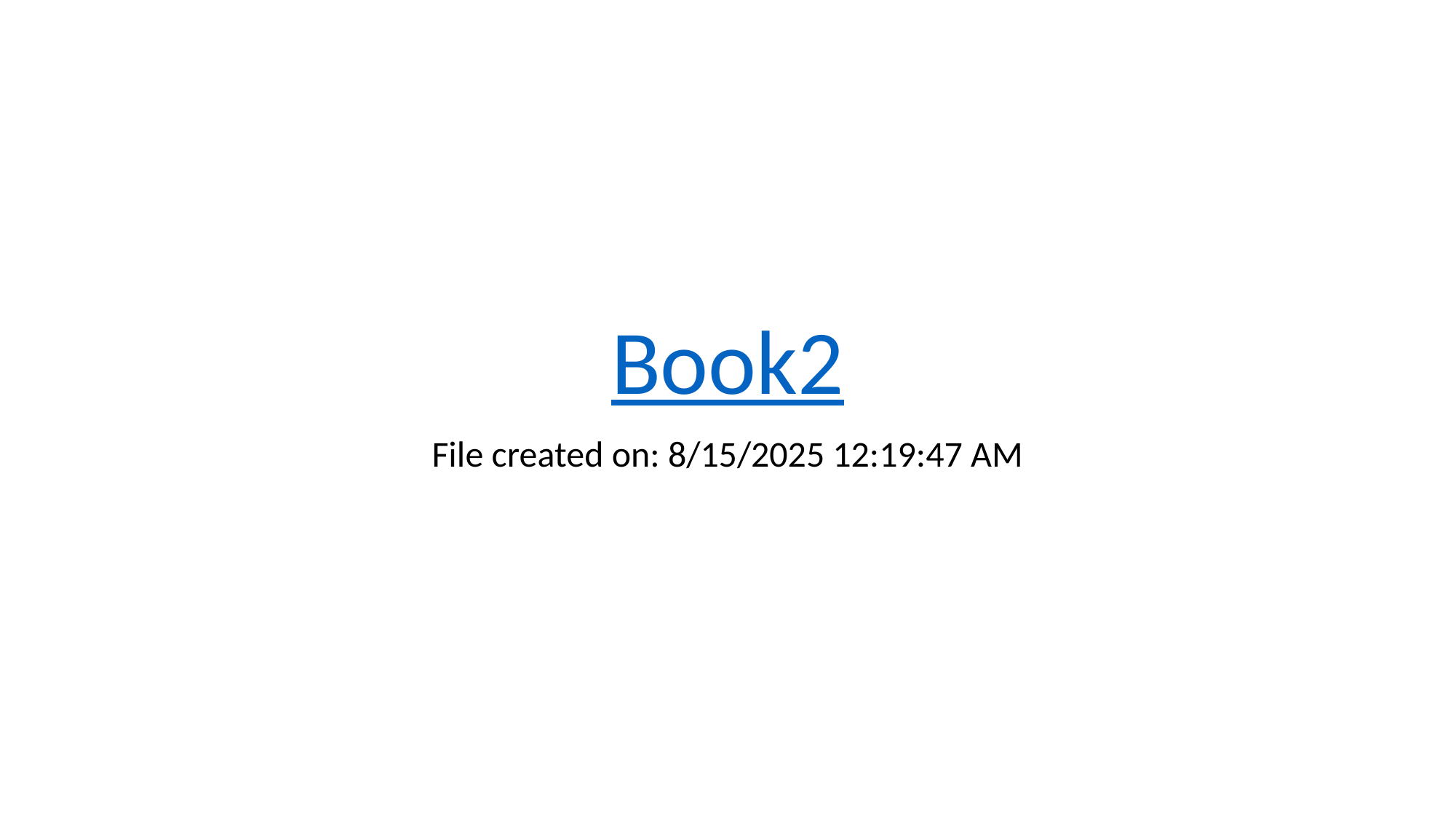

# Book2
File created on: 8/15/2025 12:19:47 AM